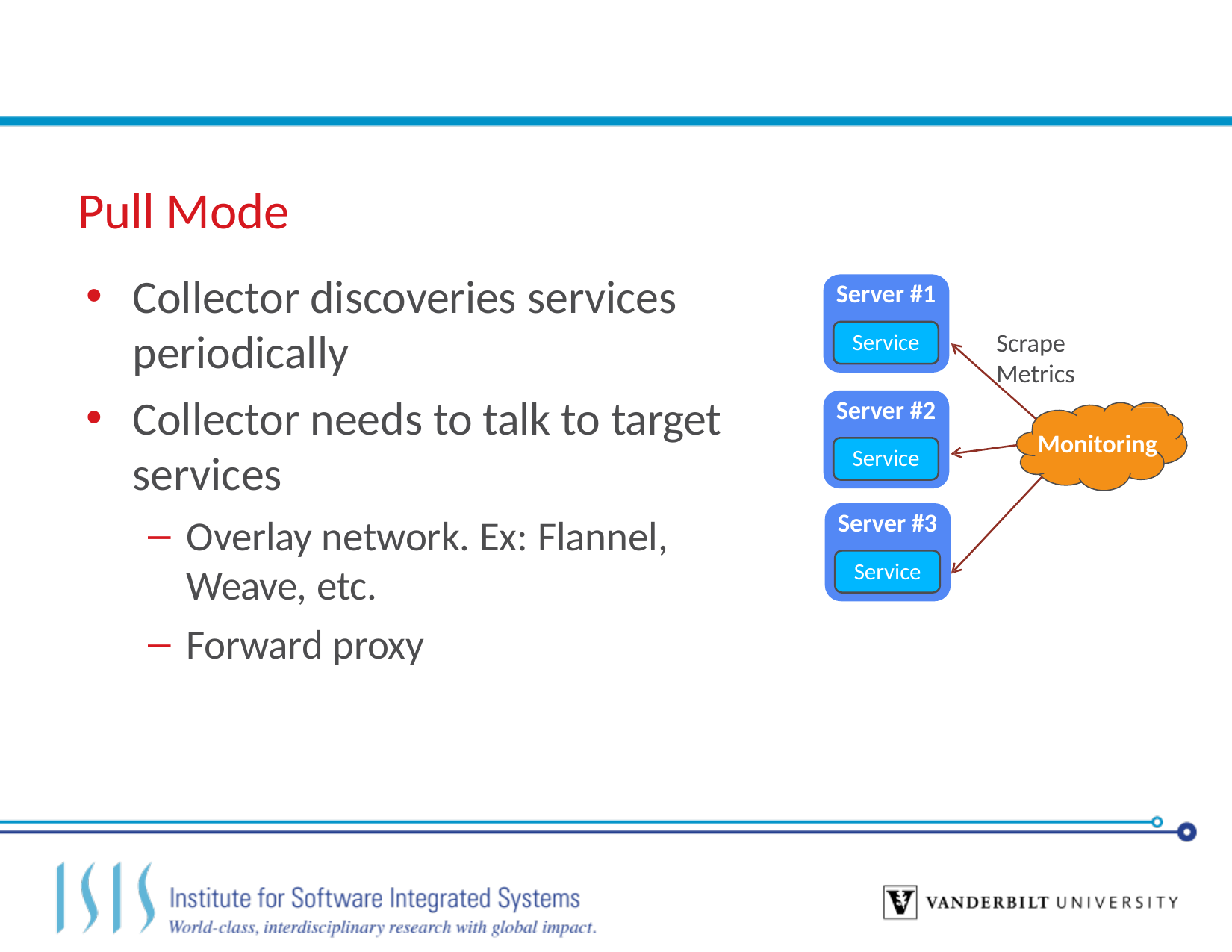

# Pull Mode
Collector discoveries services
periodically
Collector needs to talk to target
services
Overlay network. Ex: Flannel,
Weave, etc.
Forward proxy

Server #1

Scrape  Metrics
Service

Server #2

Monitoring

Service

Server #3

Service